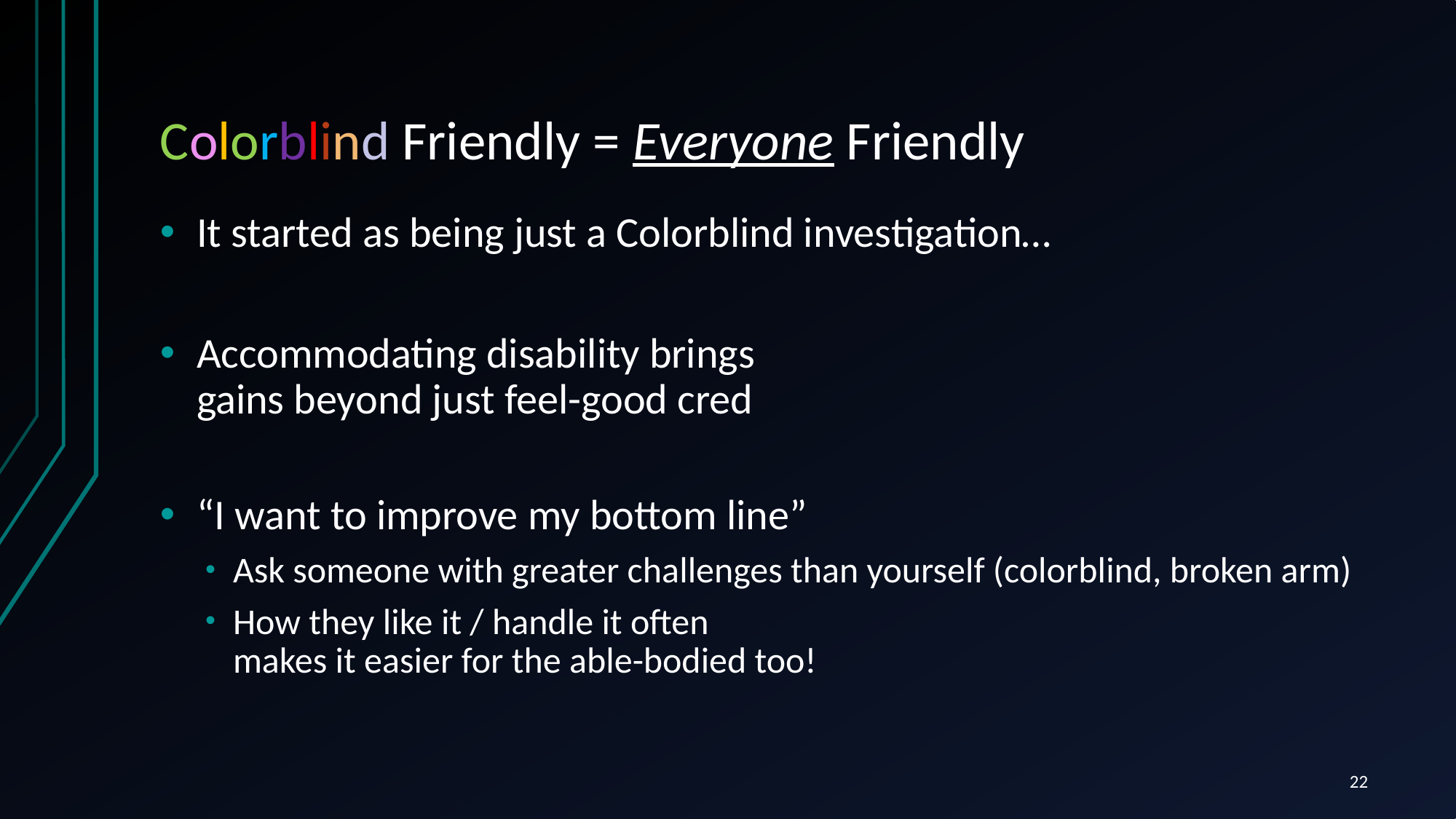

# Colorblind Friendly = Everyone Friendly
It started as being just a Colorblind investigation…
Accommodating disability brings
gains beyond just feel-good cred
“I want to improve my bottom line”
Ask someone with greater challenges than yourself (colorblind, broken arm)
How they like it / handle it often
makes it easier for the able-bodied too!
22